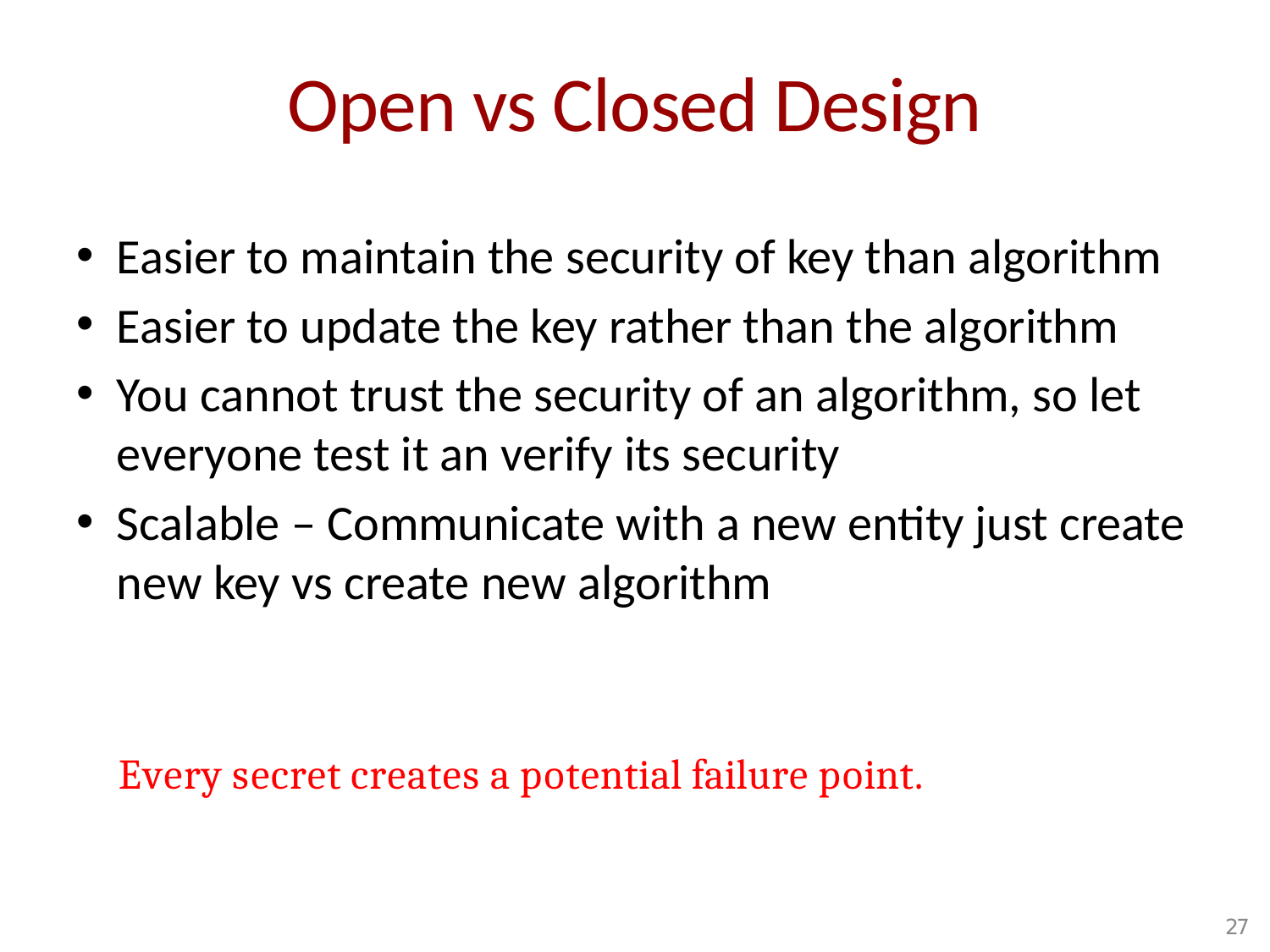

# Open vs Closed Design
Easier to maintain the security of key than algorithm
Easier to update the key rather than the algorithm
You cannot trust the security of an algorithm, so let everyone test it an verify its security
Scalable – Communicate with a new entity just create new key vs create new algorithm
Every secret creates a potential failure point.
27